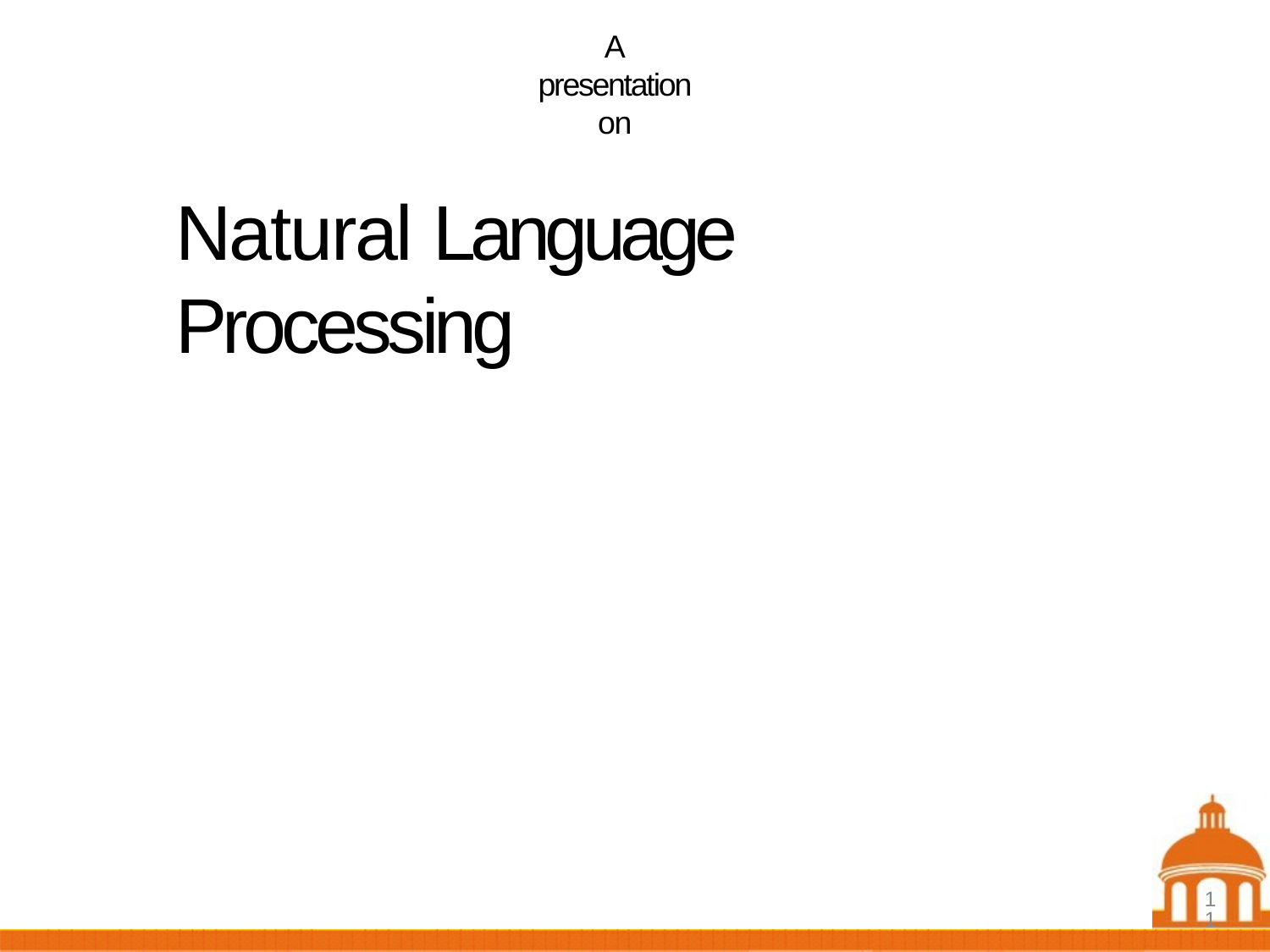

A
presentation on
# Natural Language Processing

1
1
1